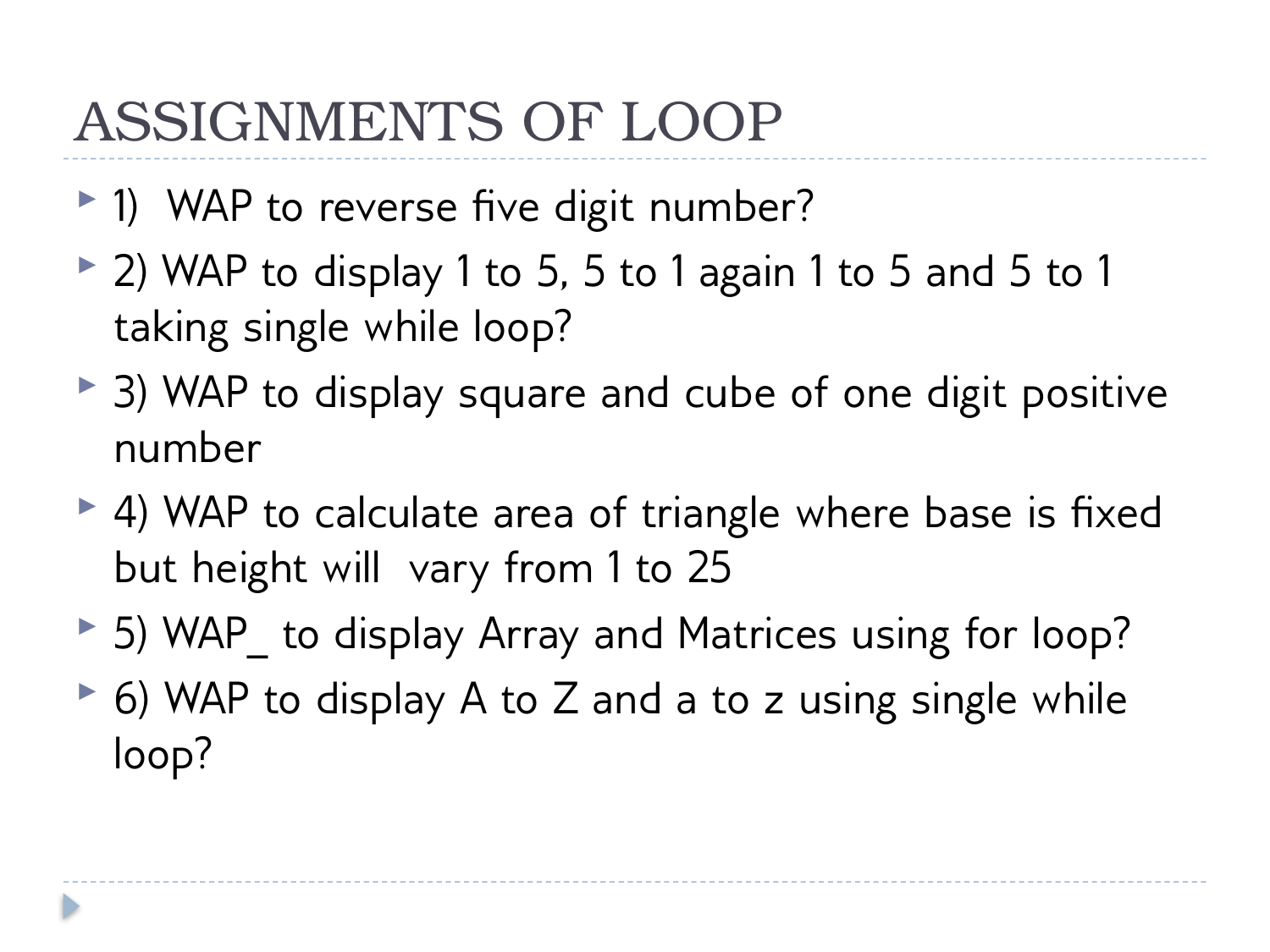

# ASSIGNMENTS OF LOOP
1)  WAP to reverse five digit number?
2) WAP to display 1 to 5, 5 to 1 again 1 to 5 and 5 to 1 taking single while loop?
3) WAP to display square and cube of one digit positive number
4) WAP to calculate area of triangle where base is fixed but height will  vary from 1 to 25
5) WAP_ to display Array and Matrices using for loop?
6) WAP to display A to Z and a to z using single while loop?